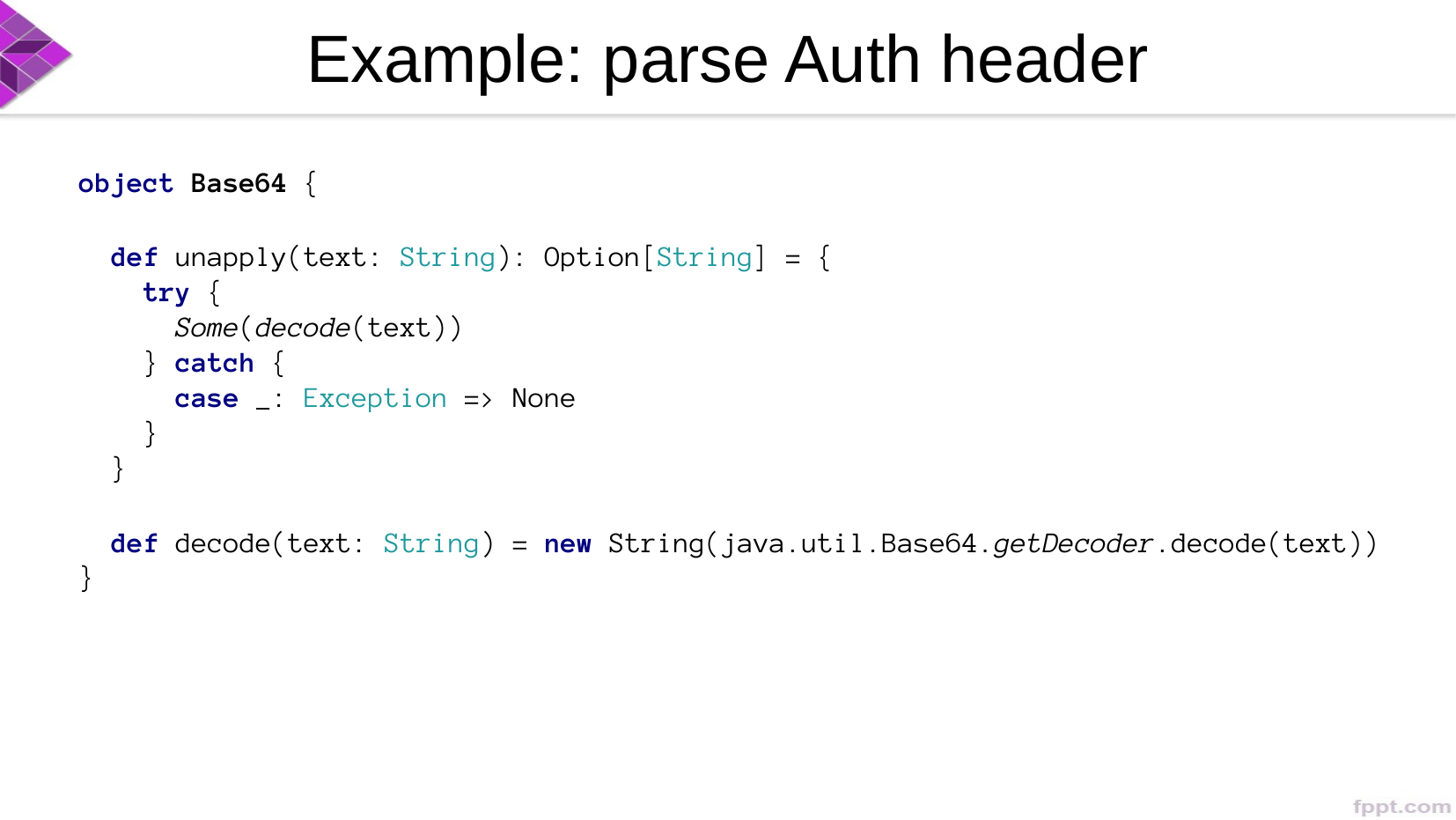

Example: parse Auth header

object Base64 {
  def unapply(text: String): Option[String] = {
    try {
      Some(decode(text))
    } catch {
      case _: Exception => None
    }
  }
  def decode(text: String) = new String(java.util.Base64.getDecoder.decode(text))
}